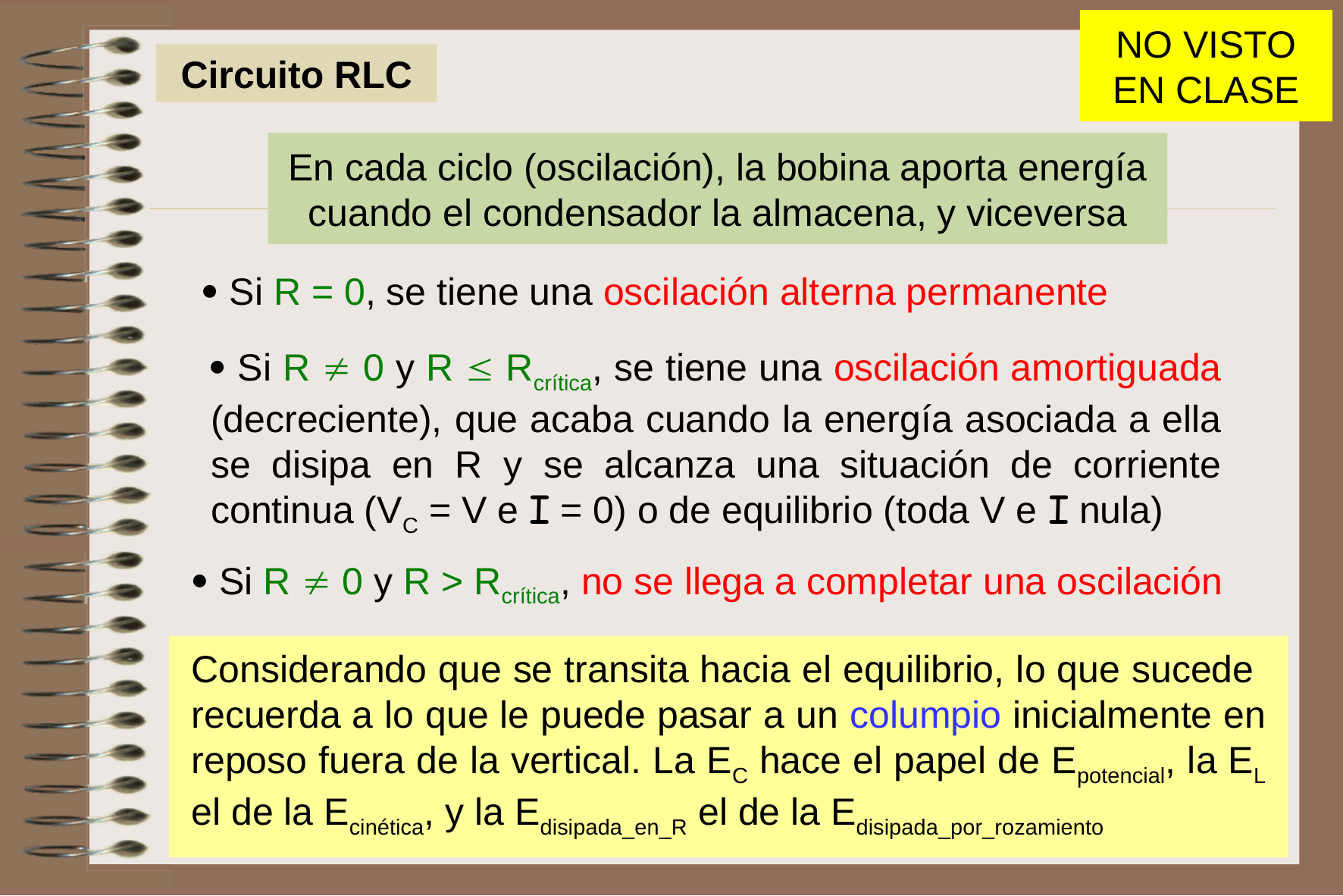

NO VISTO EN CLASE
Circuito RLC
En cada ciclo (oscilación), la bobina aporta energía cuando el condensador la almacena, y viceversa
• Si R = 0, se tiene una oscilación alterna permanente
• Si R ≠ 0 y R ≤ Rcrítica, se tiene una oscilación amortiguada (decreciente), que acaba cuando la energía asociada a ella se disipa en R y se alcanza una situación de corriente continua (VC = V e I = 0) o de equilibrio (toda V e I nula)
• Si R ≠ 0 y R > Rcrítica, no se llega a completar una oscilación
Considerando que se transita hacia el equilibrio, lo que sucede  recuerda a lo que le puede pasar a un columpio inicialmente en reposo fuera de la vertical. La EC hace el papel de Epotencial, la EL el de la Ecinética, y la Edisipada_en_R el de la Edisipada_por_rozamiento